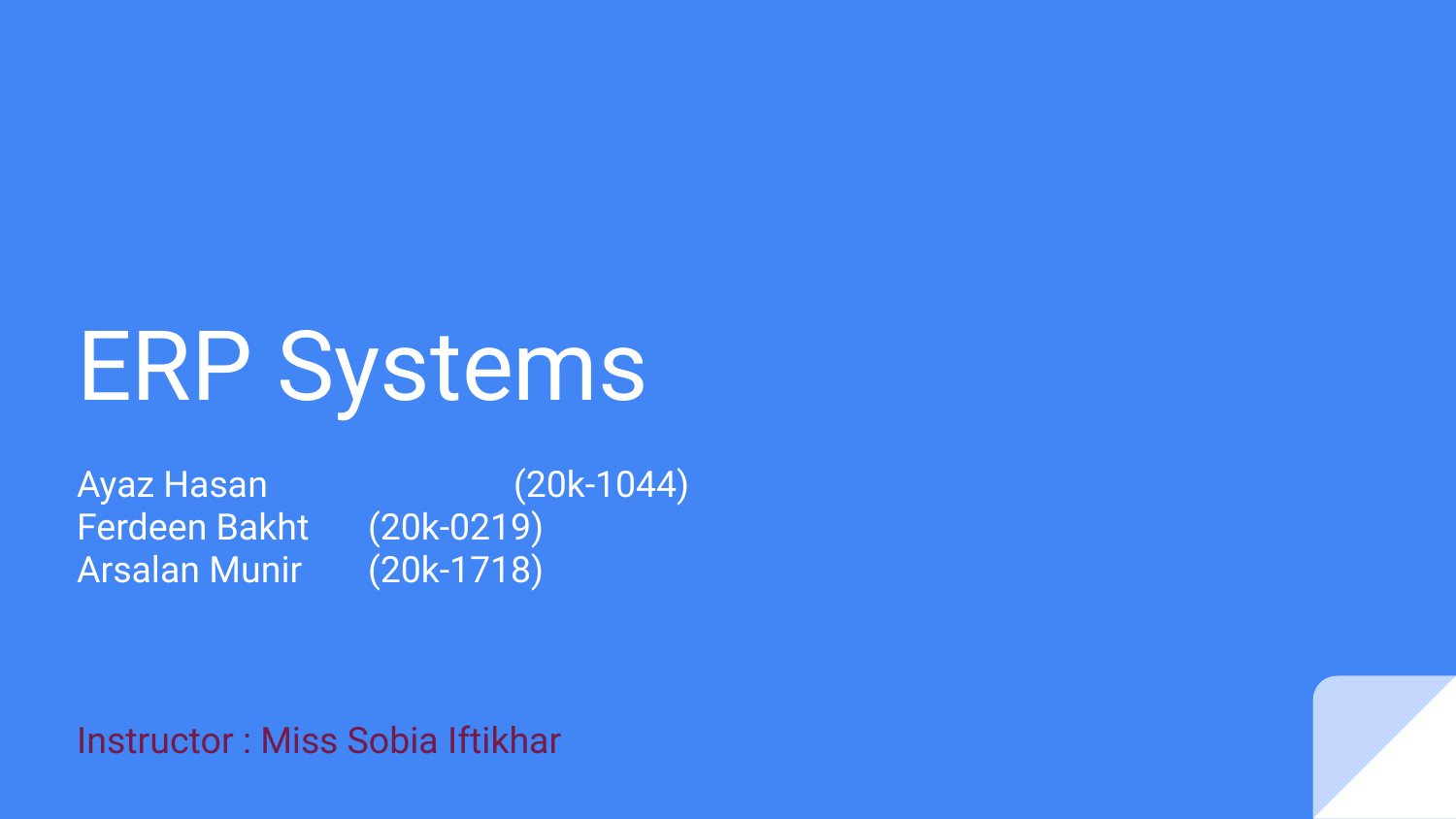

# ERP Systems
Ayaz Hasan 		(20k-1044)
Ferdeen Bakht 	(20k-0219)
Arsalan Munir	(20k-1718)

Instructor : Miss Sobia Iftikhar